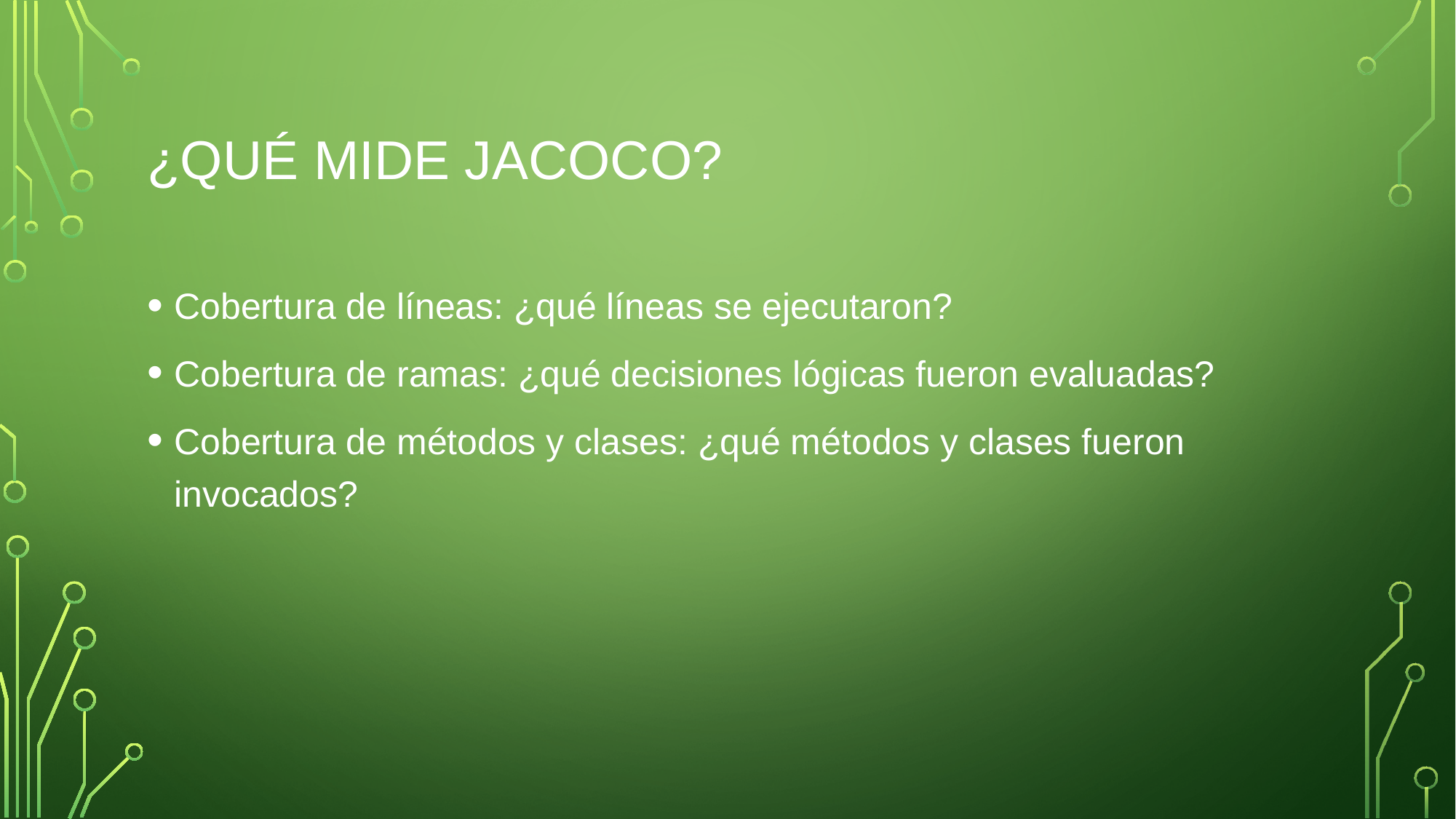

# ¿Qué mide JaCoCo?
Cobertura de líneas: ¿qué líneas se ejecutaron?
Cobertura de ramas: ¿qué decisiones lógicas fueron evaluadas?
Cobertura de métodos y clases: ¿qué métodos y clases fueron invocados?